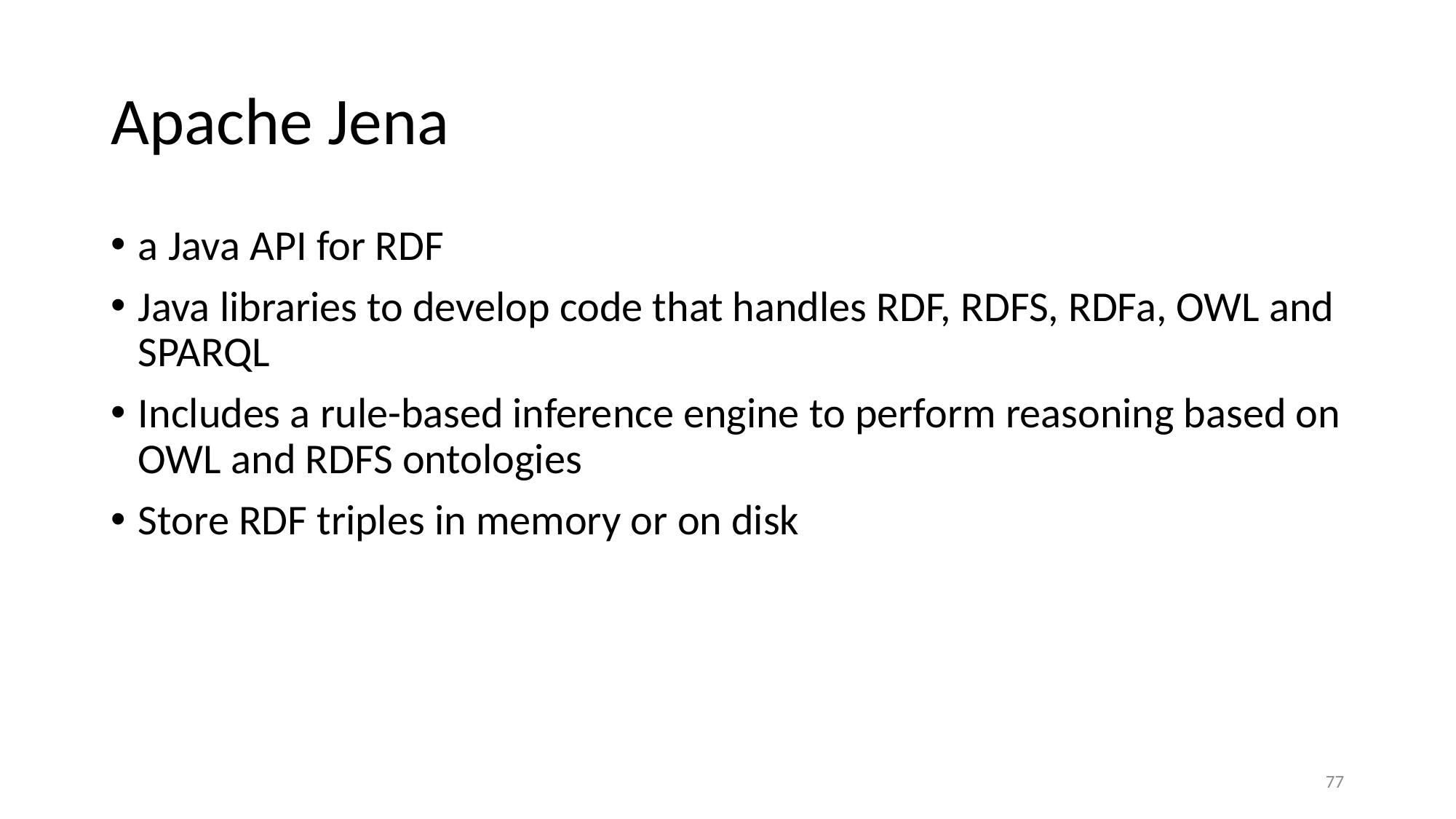

# Apache Jena
a Java API for RDF
Java libraries to develop code that handles RDF, RDFS, RDFa, OWL and SPARQL
Includes a rule-based inference engine to perform reasoning based on OWL and RDFS ontologies
Store RDF triples in memory or on disk
77